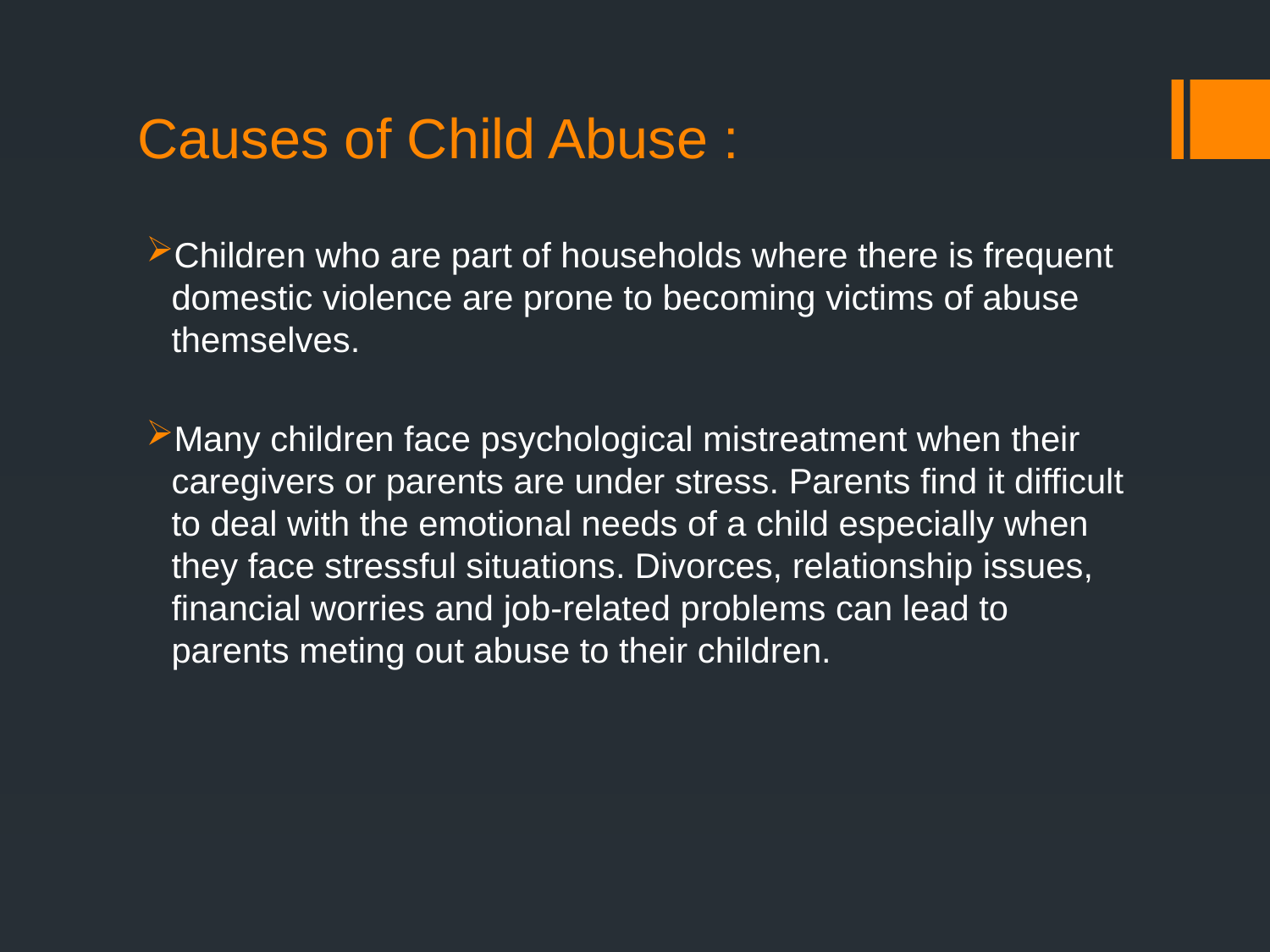

# Causes of Child Abuse :
Children who are part of households where there is frequent domestic violence are prone to becoming victims of abuse themselves.

Many children face psychological mistreatment when their caregivers or parents are under stress. Parents find it difficult to deal with the emotional needs of a child especially when they face stressful situations. Divorces, relationship issues, financial worries and job-related problems can lead to parents meting out abuse to their children.